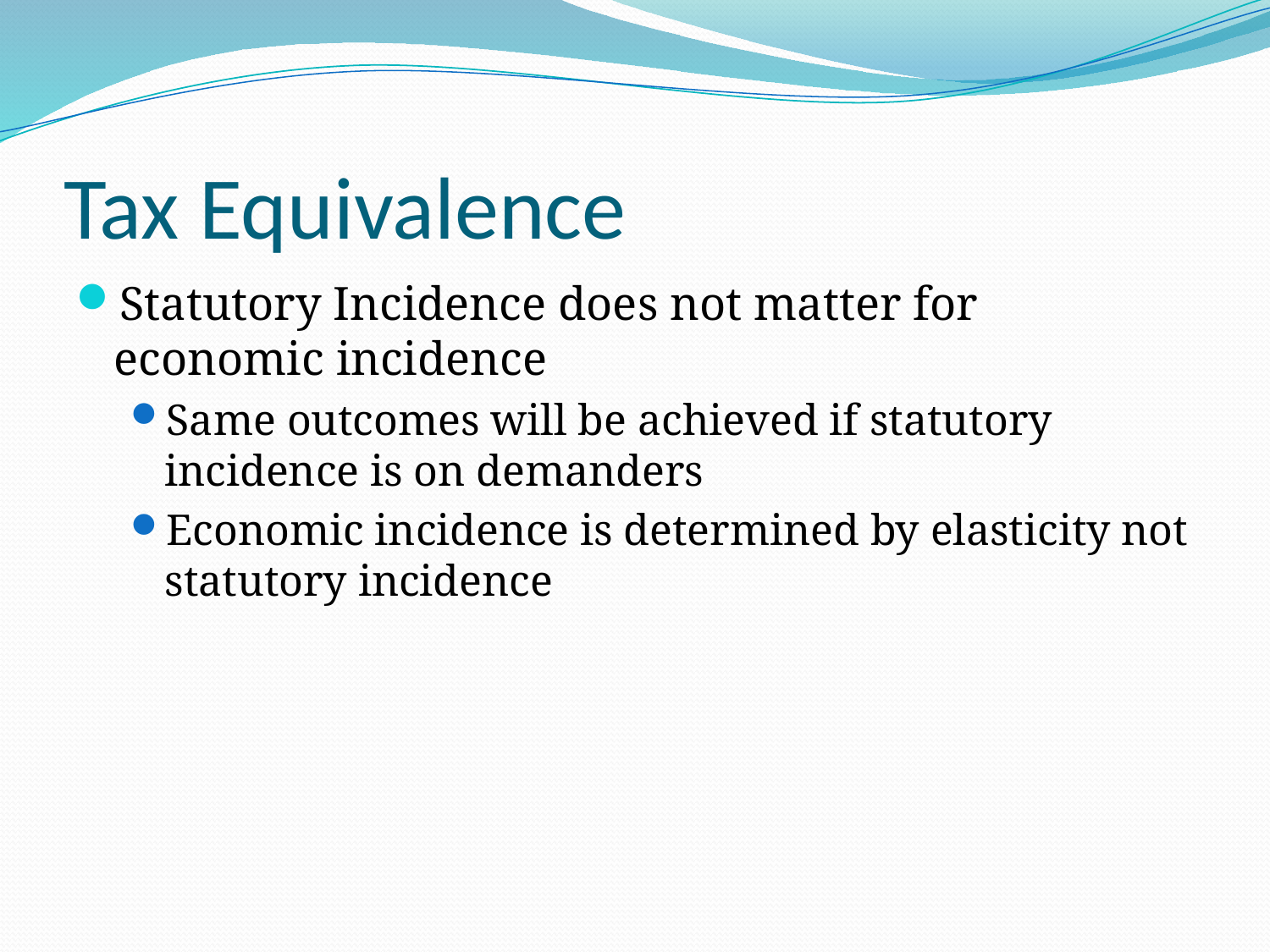

# Tax Equivalence
Statutory Incidence does not matter for economic incidence
Same outcomes will be achieved if statutory incidence is on demanders
Economic incidence is determined by elasticity not statutory incidence